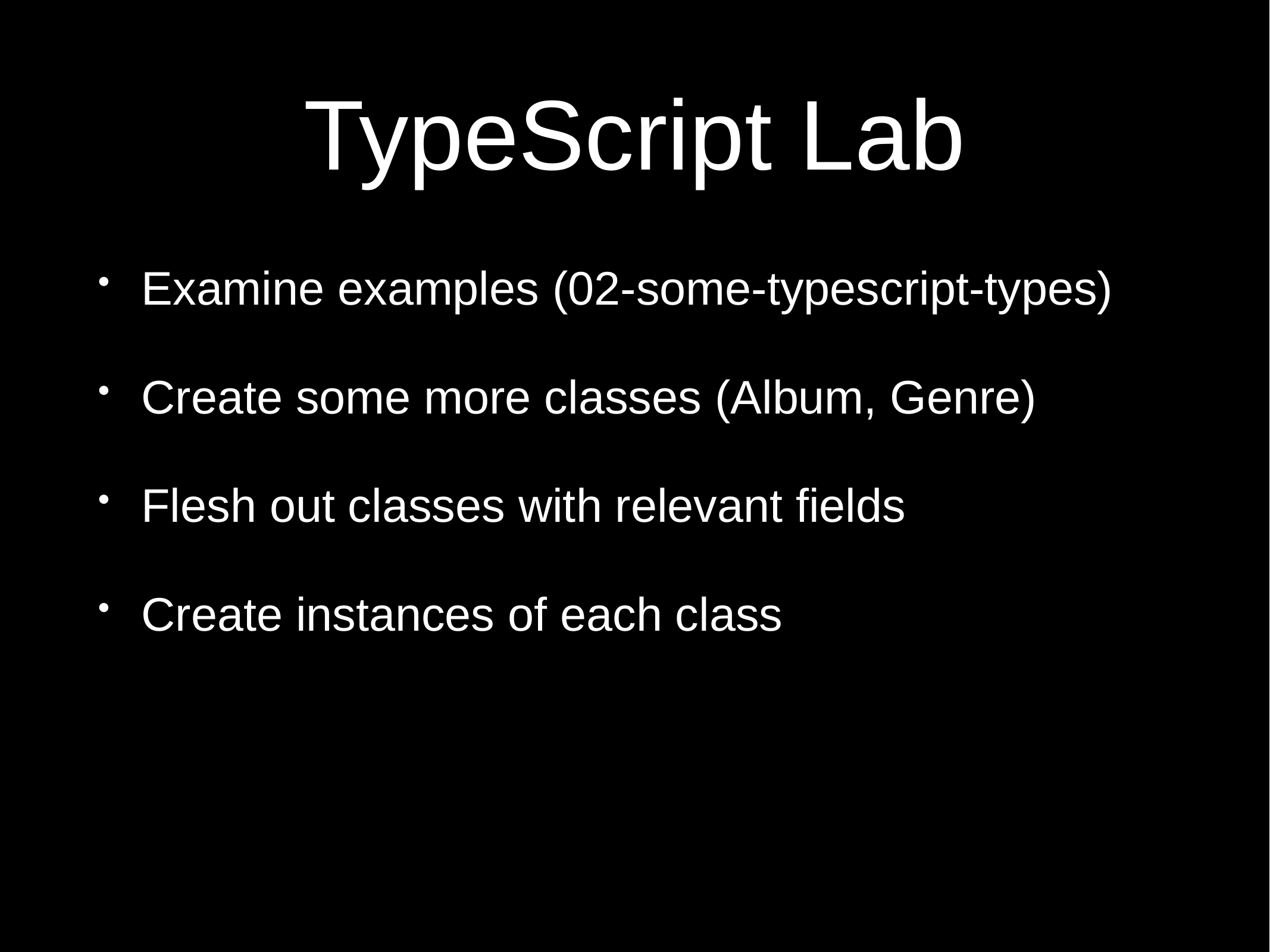

# TypeScript Lab
Examine examples (02-some-typescript-types)
Create some more classes (Album, Genre)
Flesh out classes with relevant fields
Create instances of each class